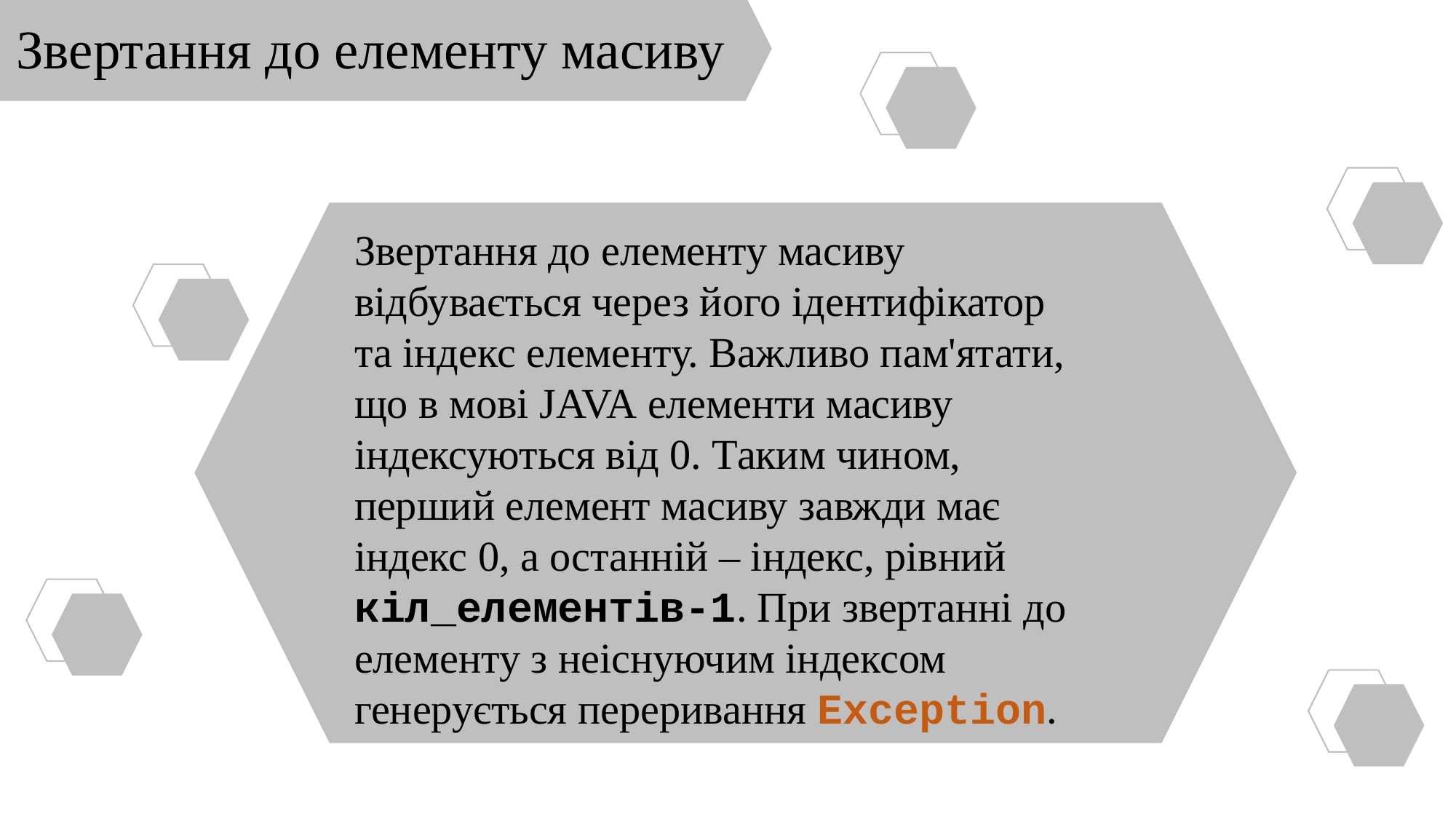

Звертання до елементу масиву

Звертання до елементу масиву відбувається через його ідентифікатор та індекс елементу. Важливо пам'ятати, що в мові JAVA елементи масиву індексуються від 0. Таким чином, перший елемент масиву завжди має індекс 0, а останній – індекс, рівний кіл_елементів-1. При звертанні до елементу з неіснуючим індексом генерується переривання Exception.